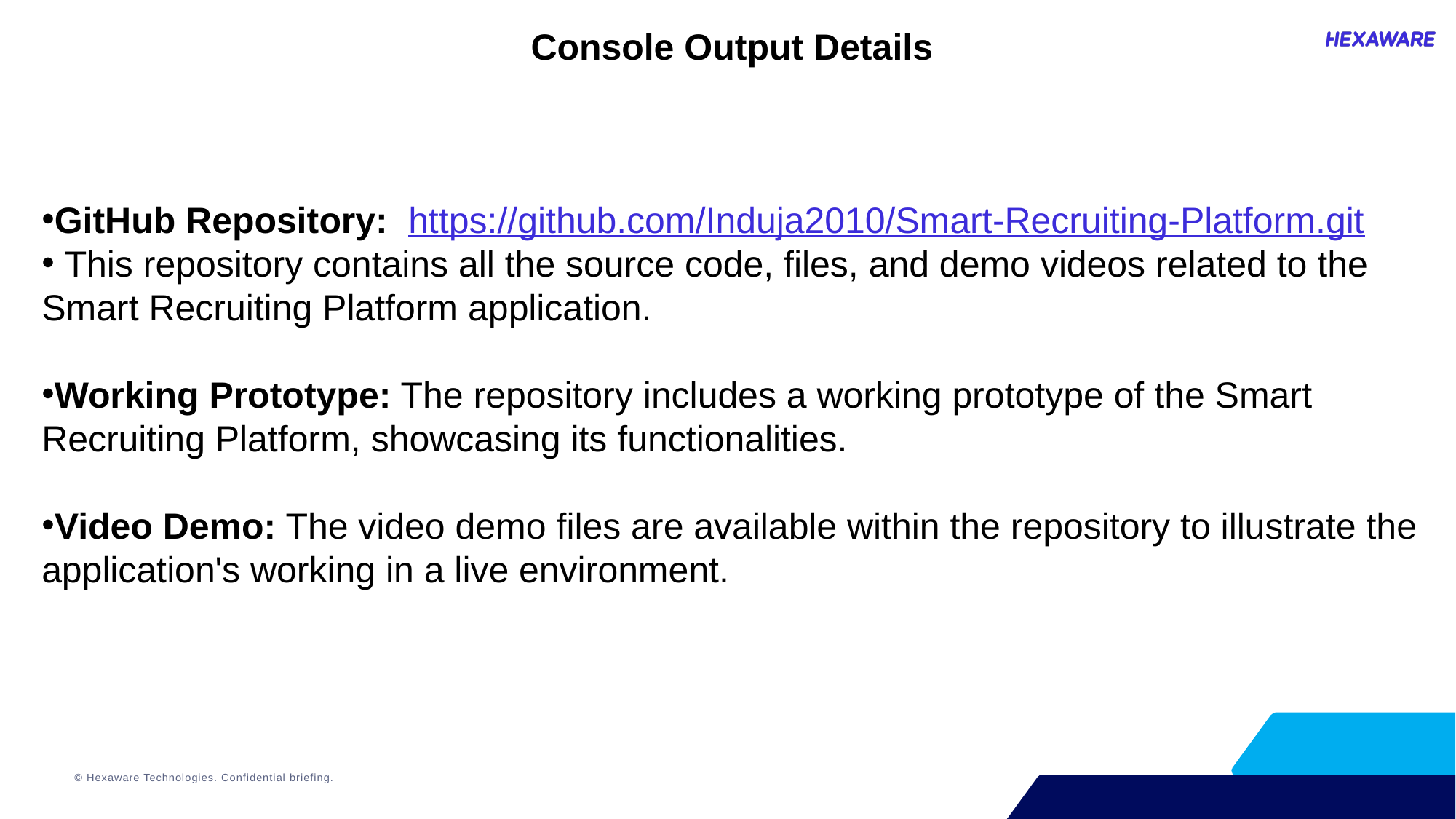

Console Output Details
GitHub Repository:  https://github.com/Induja2010/Smart-Recruiting-Platform.git
 This repository contains all the source code, files, and demo videos related to the Smart Recruiting Platform application.

Working Prototype: The repository includes a working prototype of the Smart Recruiting Platform, showcasing its functionalities.

Video Demo: The video demo files are available within the repository to illustrate the application's working in a live environment.